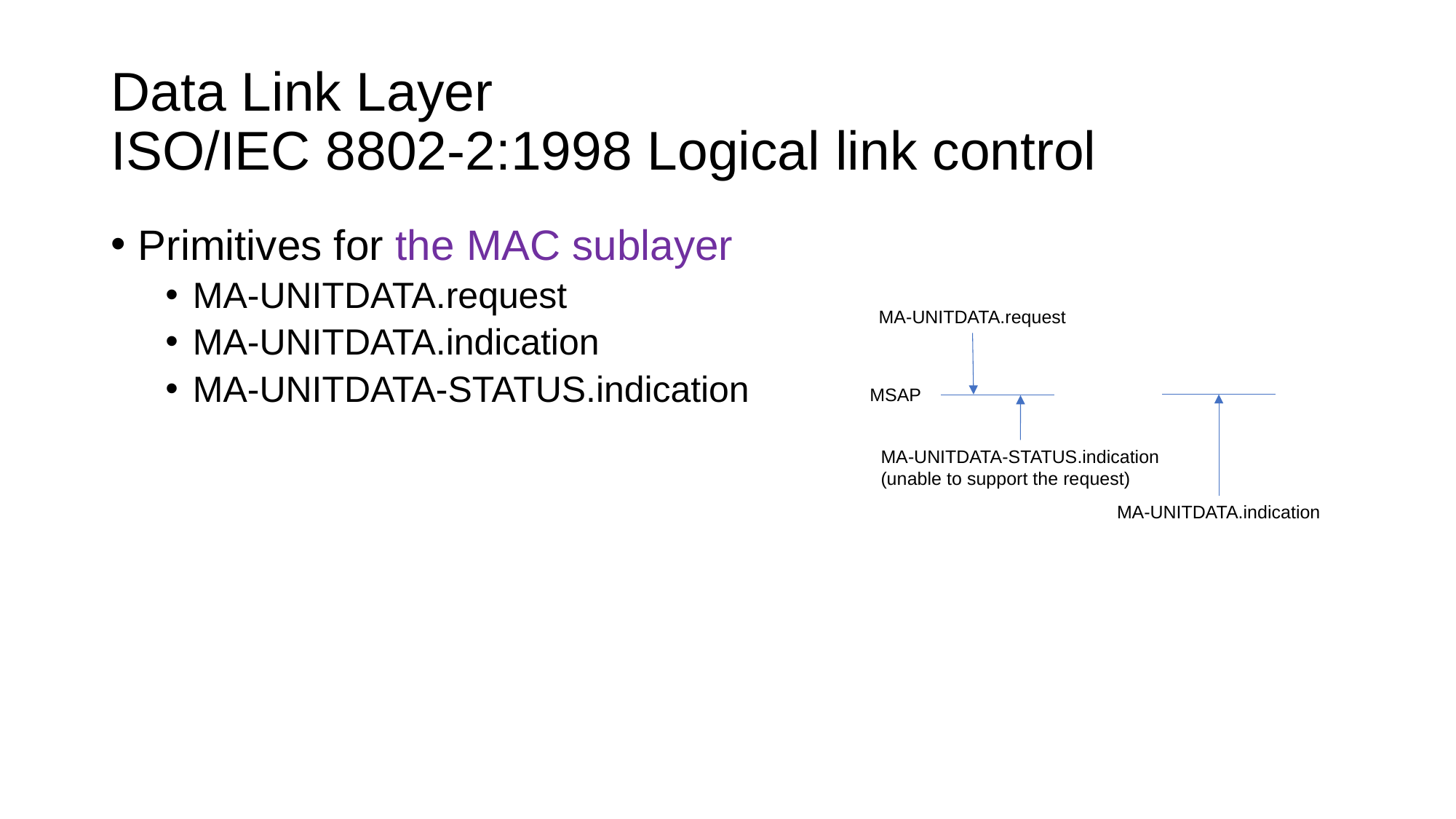

# Data Link Layer ISO/IEC 8802-2:1998 Logical link control
Primitives for the MAC sublayer
MA-UNITDATA.request
MA-UNITDATA.indication
MA-UNITDATA-STATUS.indication
MA-UNITDATA.request
MSAP
MA-UNITDATA-STATUS.indication
(unable to support the request)
MA-UNITDATA.indication